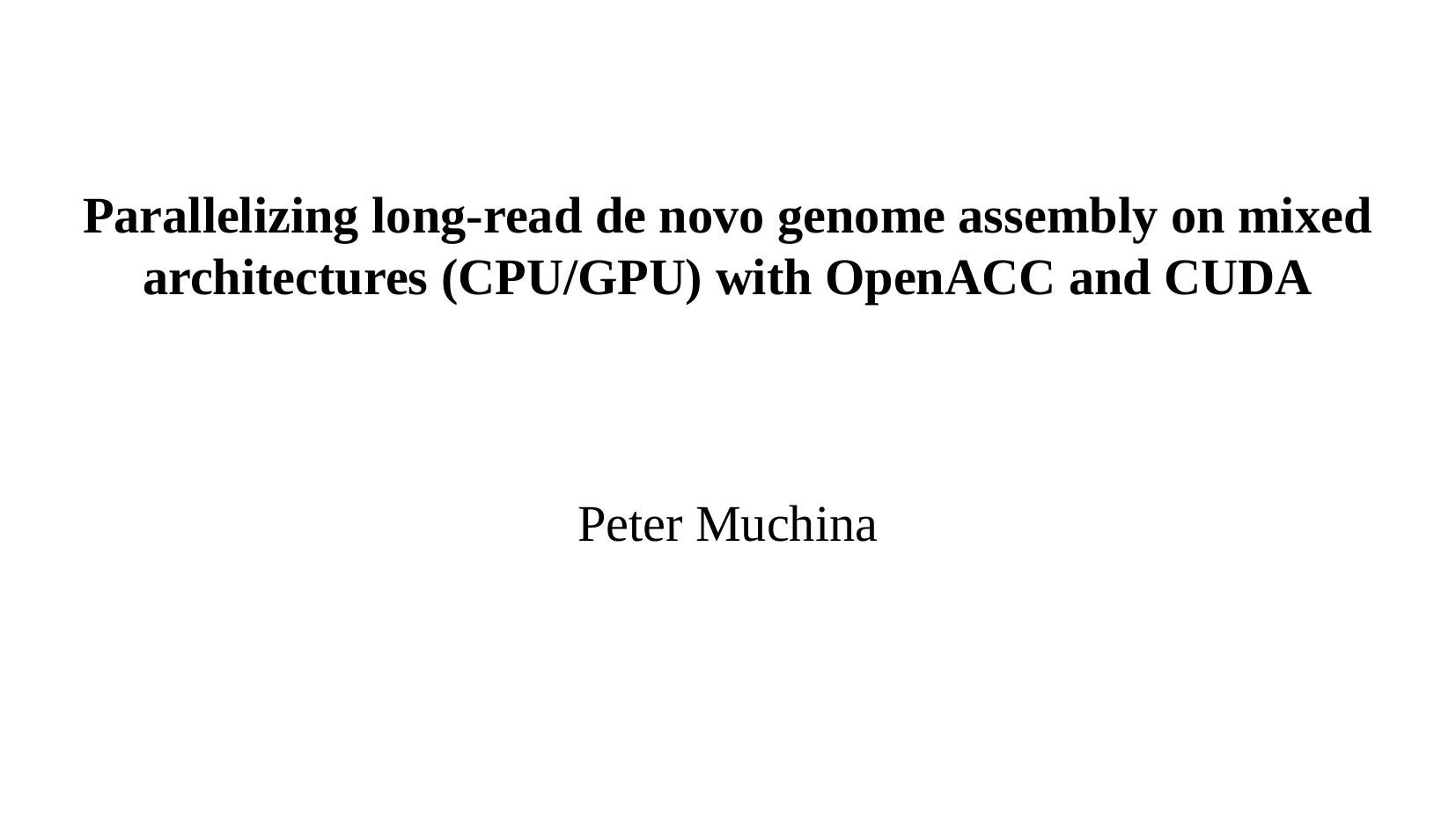

Parallelizing long-read de novo genome assembly on mixed
architectures (CPU/GPU) with OpenACC and CUDA

Peter Muchina